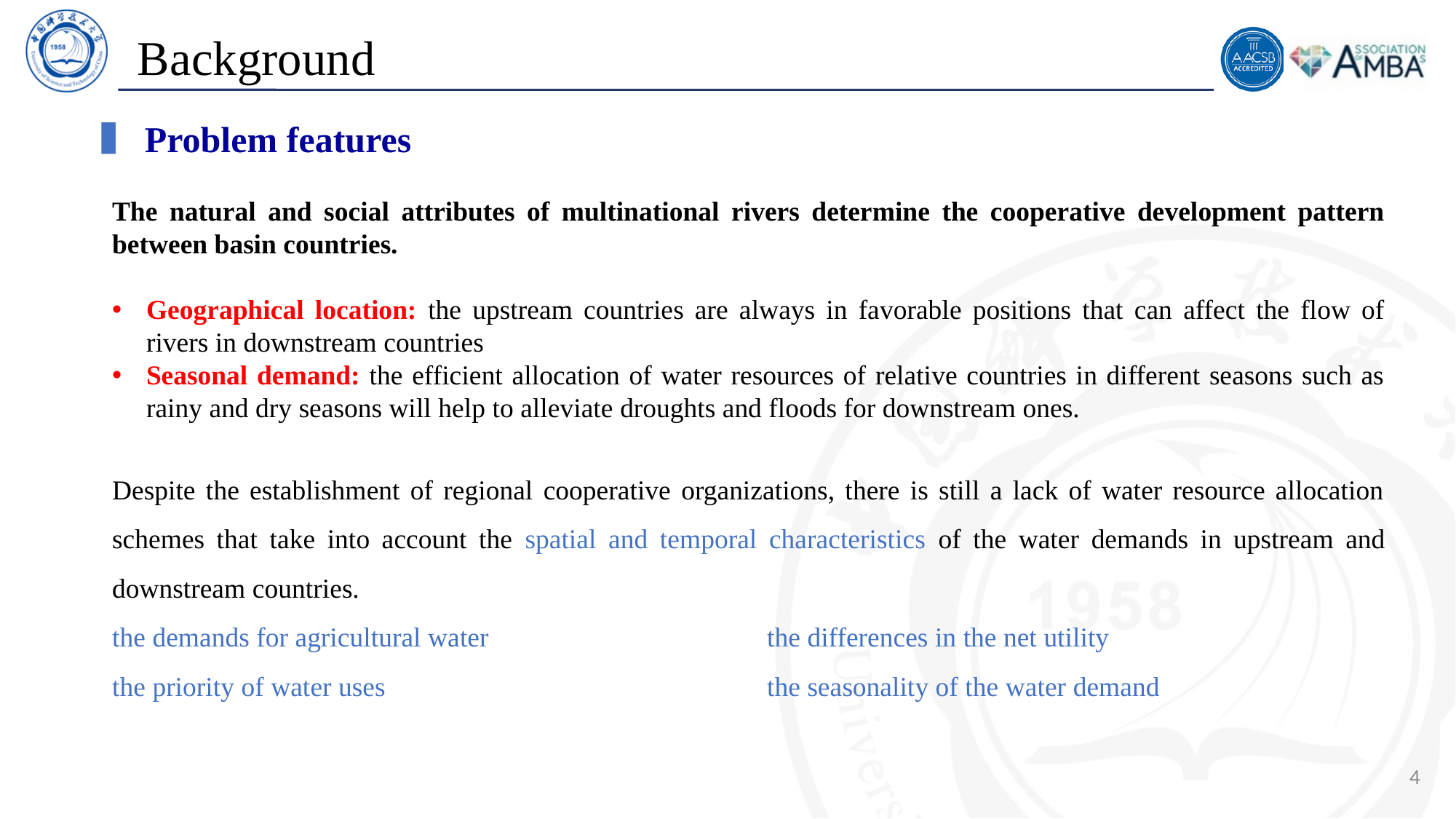

# Background
Problem features

The natural and social attributes of multinational rivers determine the cooperative development pattern between basin countries.

Geographical location: the upstream countries are always in favorable positions that can affect the flow of rivers in downstream countries
Seasonal demand: the efficient allocation of water resources of relative countries in different seasons such as rainy and dry seasons will help to alleviate droughts and floods for downstream ones.

Despite the establishment of regional cooperative organizations, there is still a lack of water resource allocation schemes that take into account the spatial and temporal characteristics of the water demands in upstream and downstream countries.
the demands for agricultural water 			the differences in the net utility
the priority of water uses 				the seasonality of the water demand
4